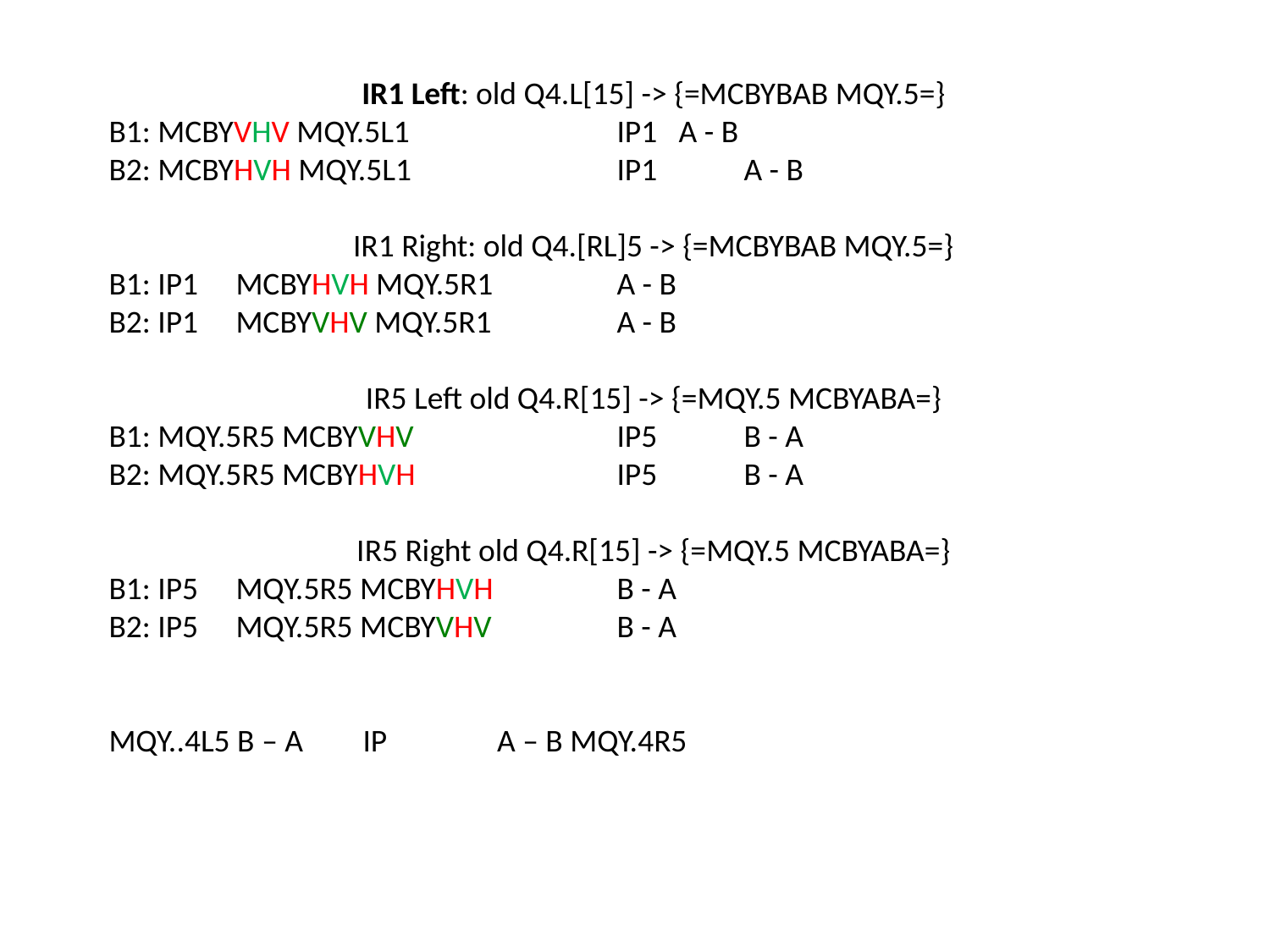

IR1 Left: old Q4.L[15] -> {=MCBYBAB MQY.5=}
B1: MCBYVHV MQY.5L1		IP1   A - B
B2: MCBYHVH MQY.5L1		IP1	A - B

IR1 Right: old Q4.[RL]5 -> {=MCBYBAB MQY.5=}
B1: IP1	MCBYHVH MQY.5R1	A - B
B2: IP1	MCBYVHV MQY.5R1	A - B

IR5 Left old Q4.R[15] -> {=MQY.5 MCBYABA=}
B1: MQY.5R5 MCBYVHV		IP5	B - A
B2: MQY.5R5 MCBYHVH		IP5	B - A

IR5 Right old Q4.R[15] -> {=MQY.5 MCBYABA=}
B1: IP5 	MQY.5R5 MCBYHVH	B - A
B2: IP5 	MQY.5R5 MCBYVHV 	B - A

MQY..4L5 B – A	IP	 A – B MQY.4R5